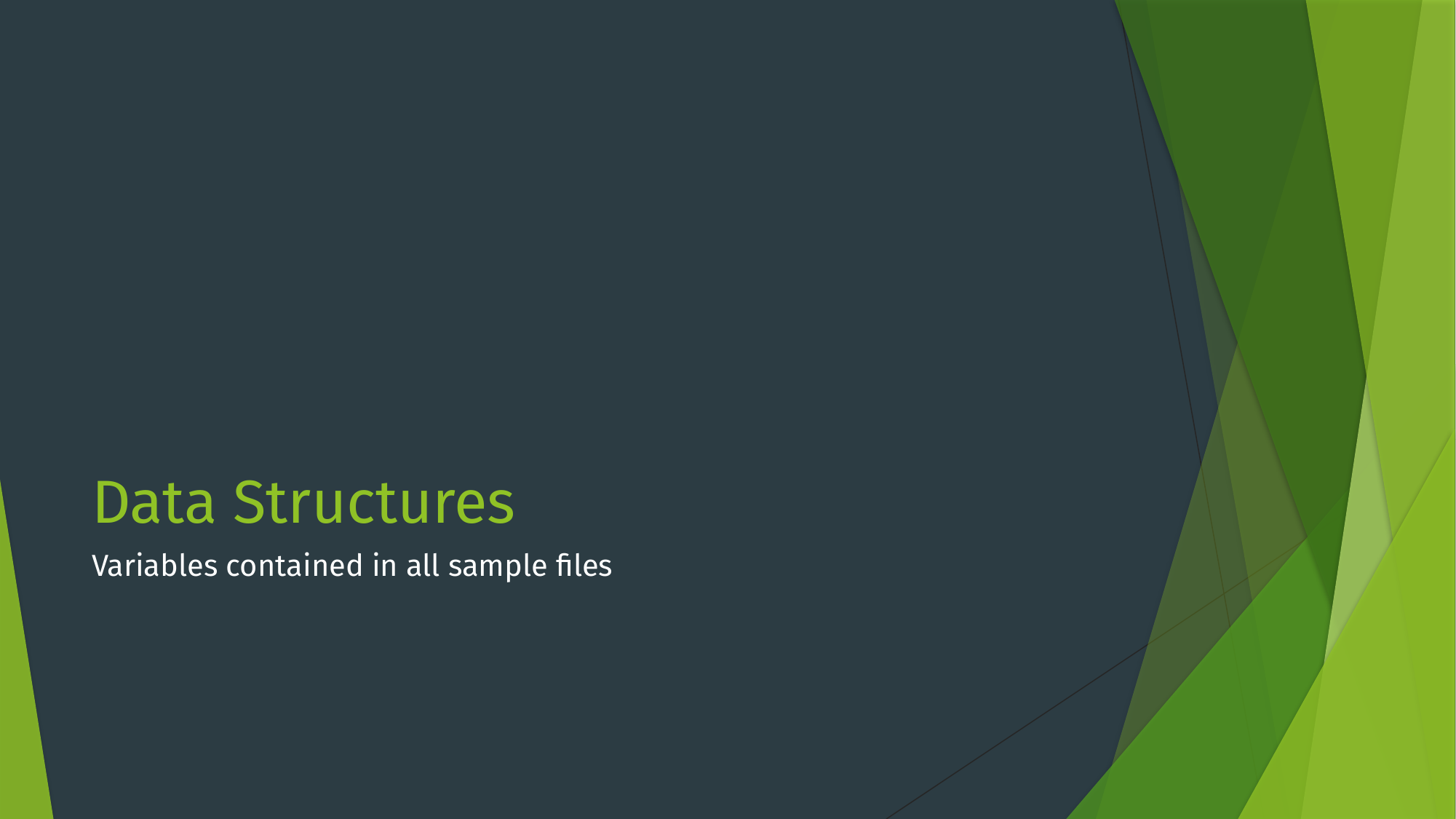

# Data Structures
Variables contained in all sample files